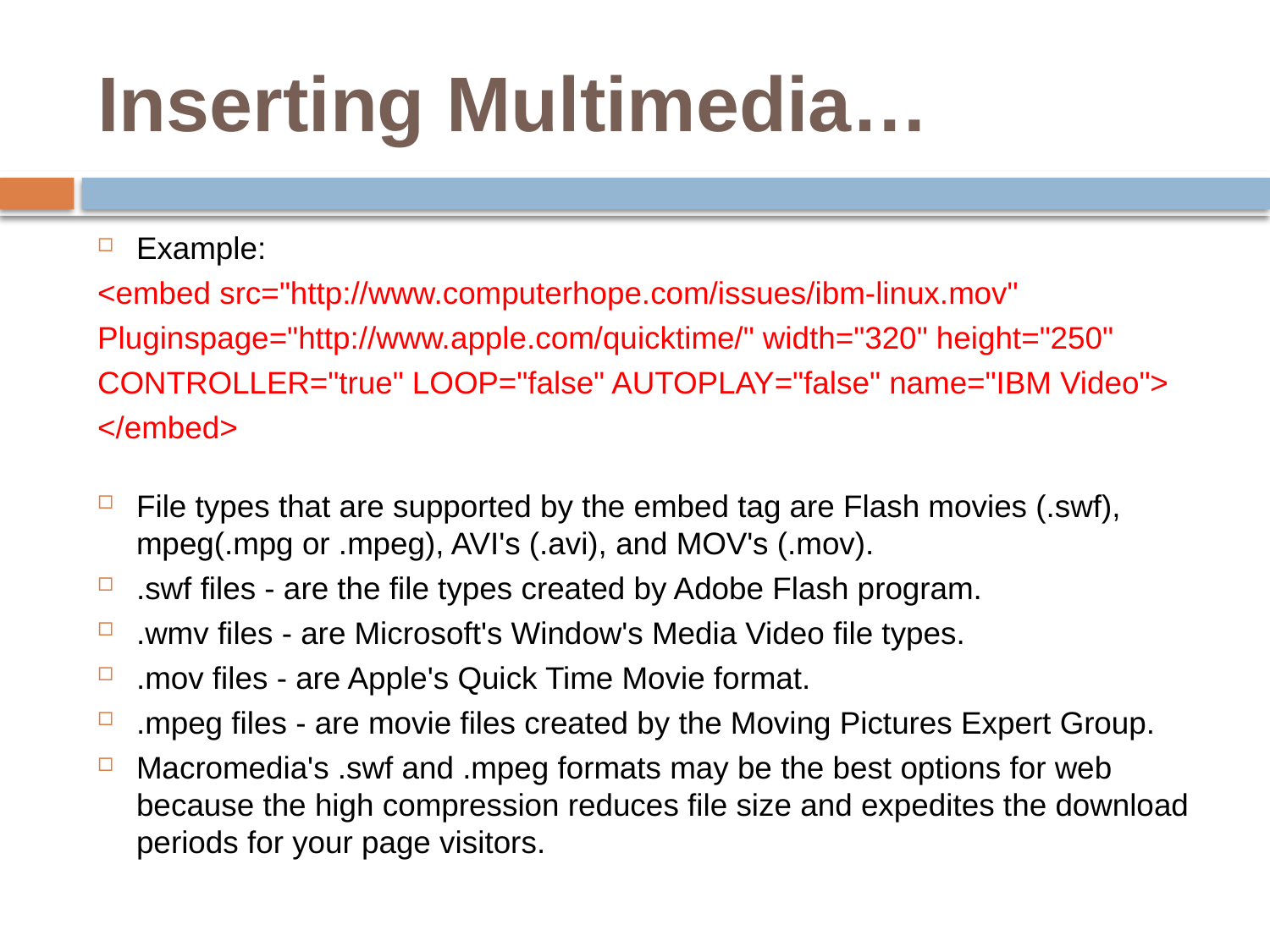

# Inserting Multimedia…
Example:
<embed src="http://www.computerhope.com/issues/ibm-linux.mov"
Pluginspage="http://www.apple.com/quicktime/" width="320" height="250"
CONTROLLER="true" LOOP="false" AUTOPLAY="false" name="IBM Video">
</embed>

File types that are supported by the embed tag are Flash movies (.swf), mpeg(.mpg or .mpeg), AVI's (.avi), and MOV's (.mov).
.swf files - are the file types created by Adobe Flash program.
.wmv files - are Microsoft's Window's Media Video file types.
.mov files - are Apple's Quick Time Movie format.
.mpeg files - are movie files created by the Moving Pictures Expert Group.
Macromedia's .swf and .mpeg formats may be the best options for web because the high compression reduces file size and expedites the download periods for your page visitors.